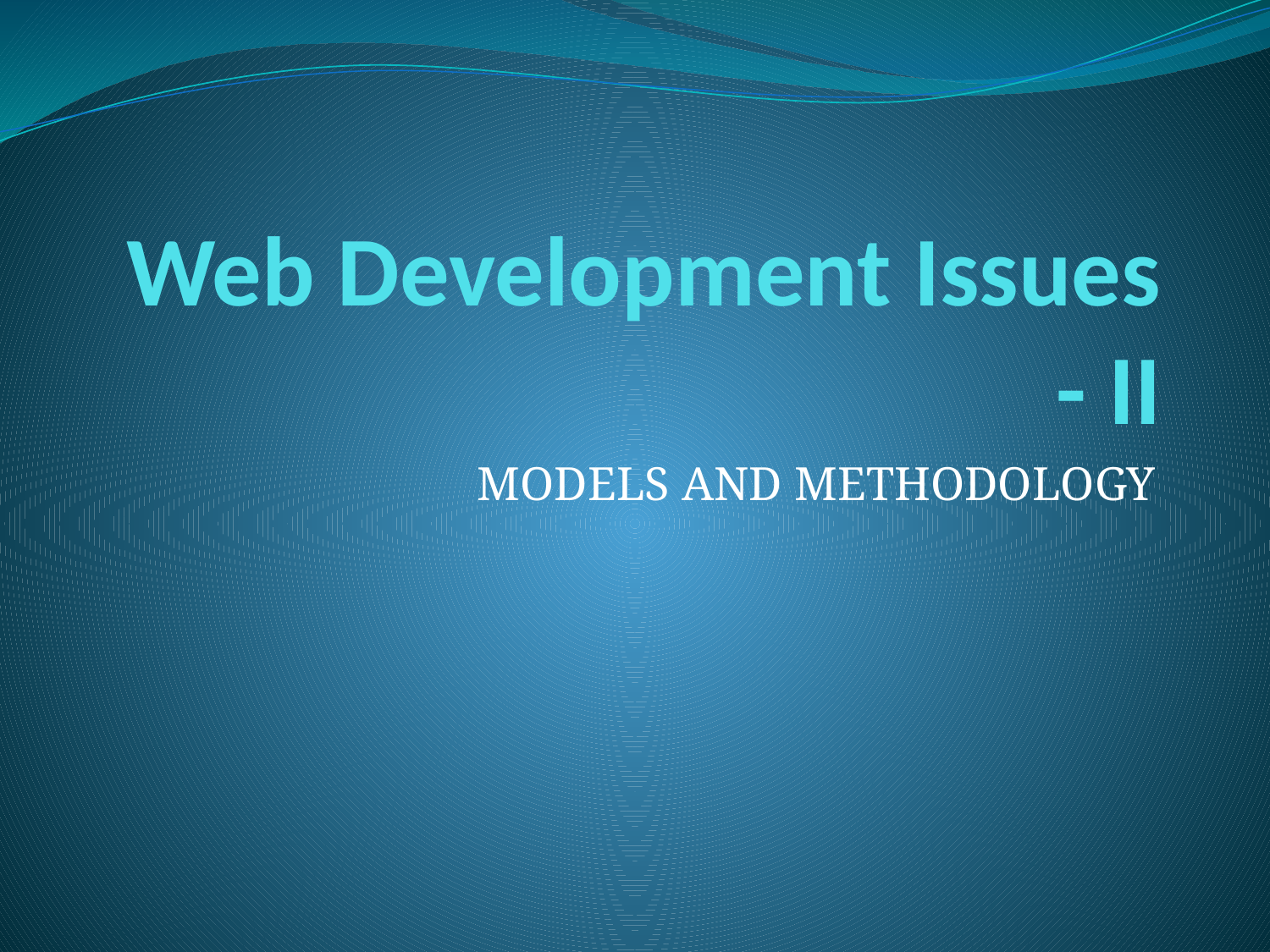

# Web Development Issues - II
MODELS AND METHODOLOGY